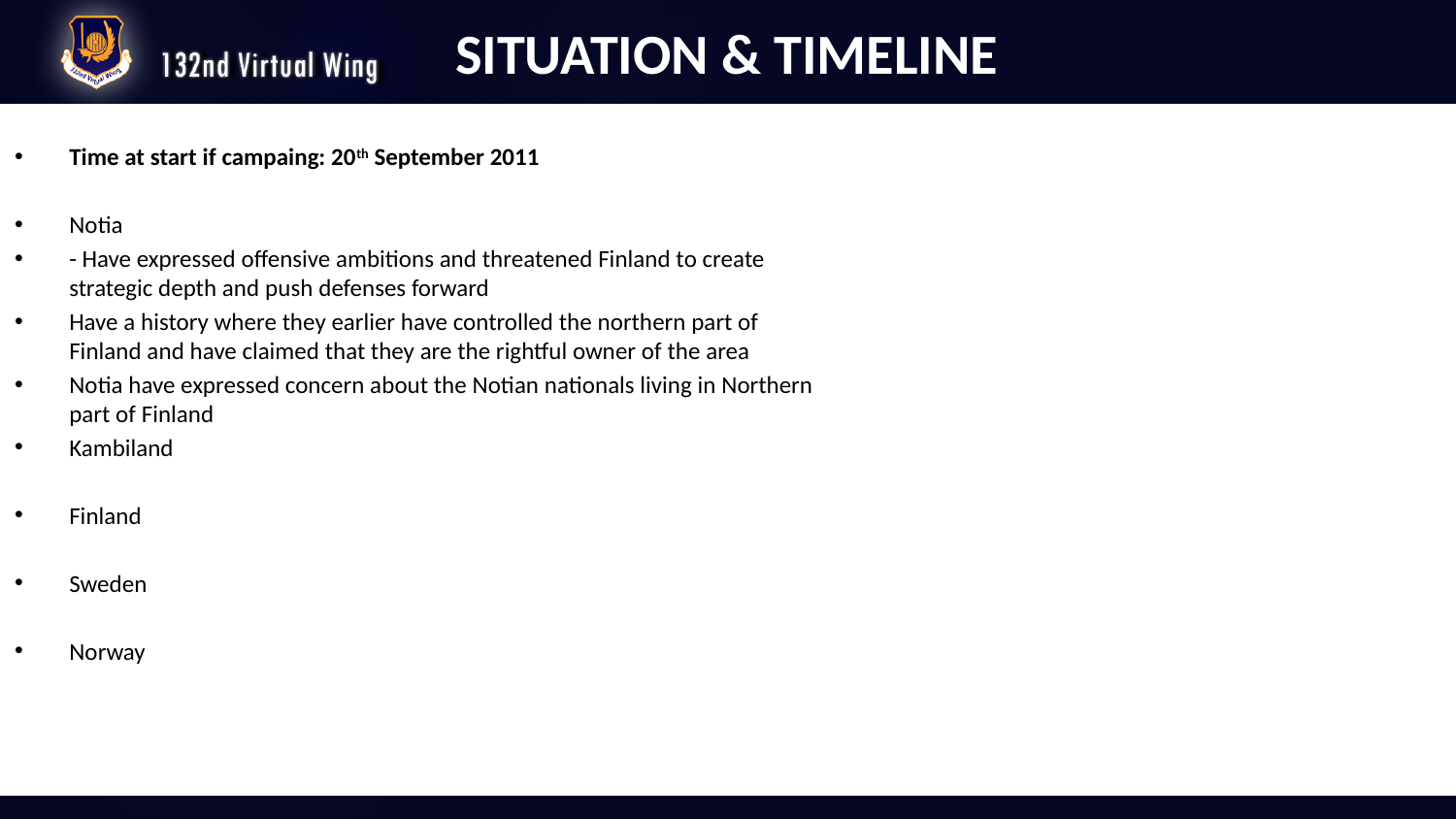

# SITUATION & TIMELINE
Time at start if campaing: 20th September 2011

Notia
- Have expressed offensive ambitions and threatened Finland to create strategic depth and push defenses forward
Have a history where they earlier have controlled the northern part of Finland and have claimed that they are the rightful owner of the area
Notia have expressed concern about the Notian nationals living in Northern part of Finland
Kambiland

Finland

Sweden

Norway